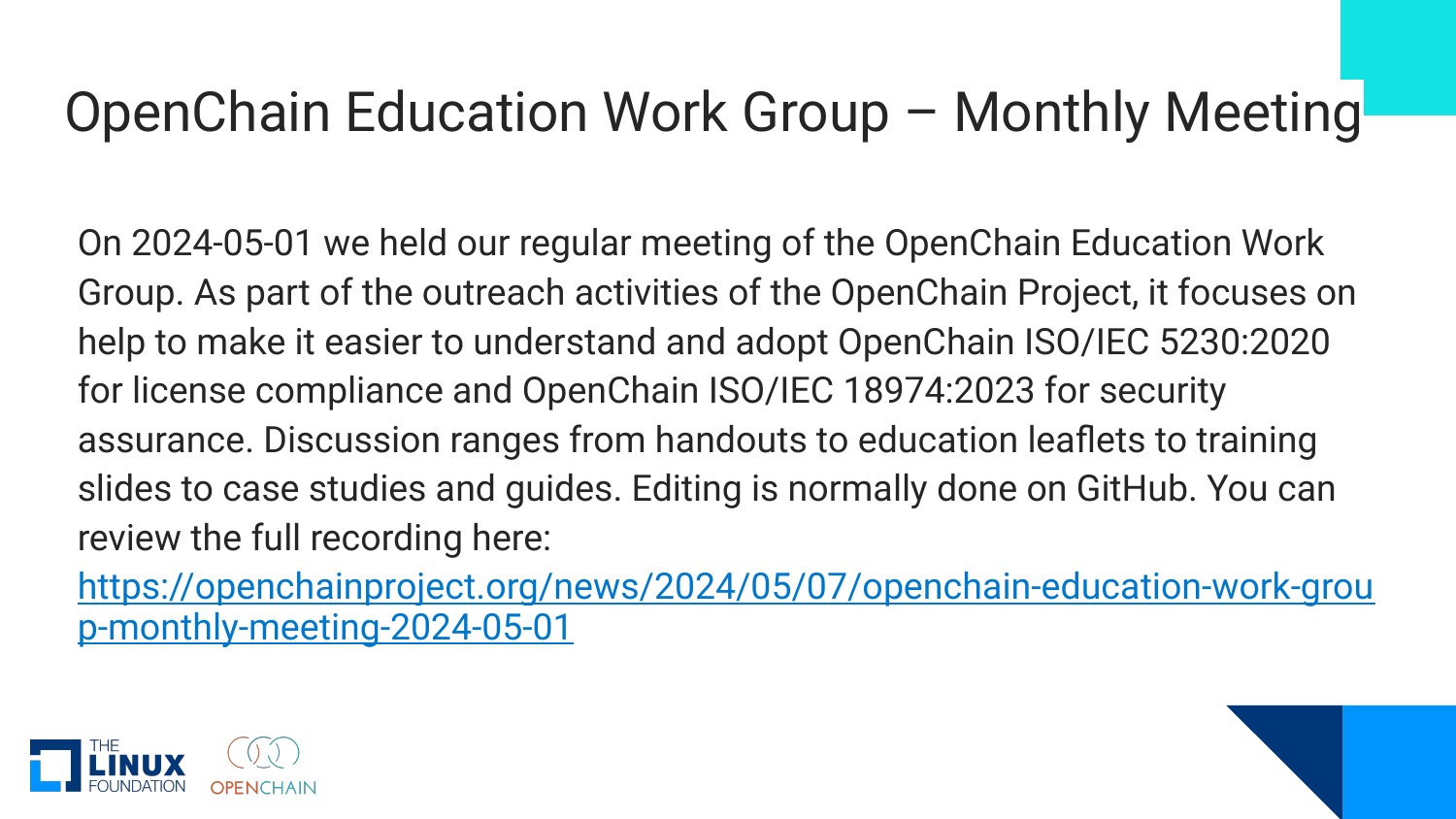

# OpenChain Education Work Group – Monthly Meeting
On 2024-05-01 we held our regular meeting of the OpenChain Education Work Group. As part of the outreach activities of the OpenChain Project, it focuses on help to make it easier to understand and adopt OpenChain ISO/IEC 5230:2020 for license compliance and OpenChain ISO/IEC 18974:2023 for security assurance. Discussion ranges from handouts to education leaflets to training slides to case studies and guides. Editing is normally done on GitHub. You can review the full recording here:
https://openchainproject.org/news/2024/05/07/openchain-education-work-group-monthly-meeting-2024-05-01